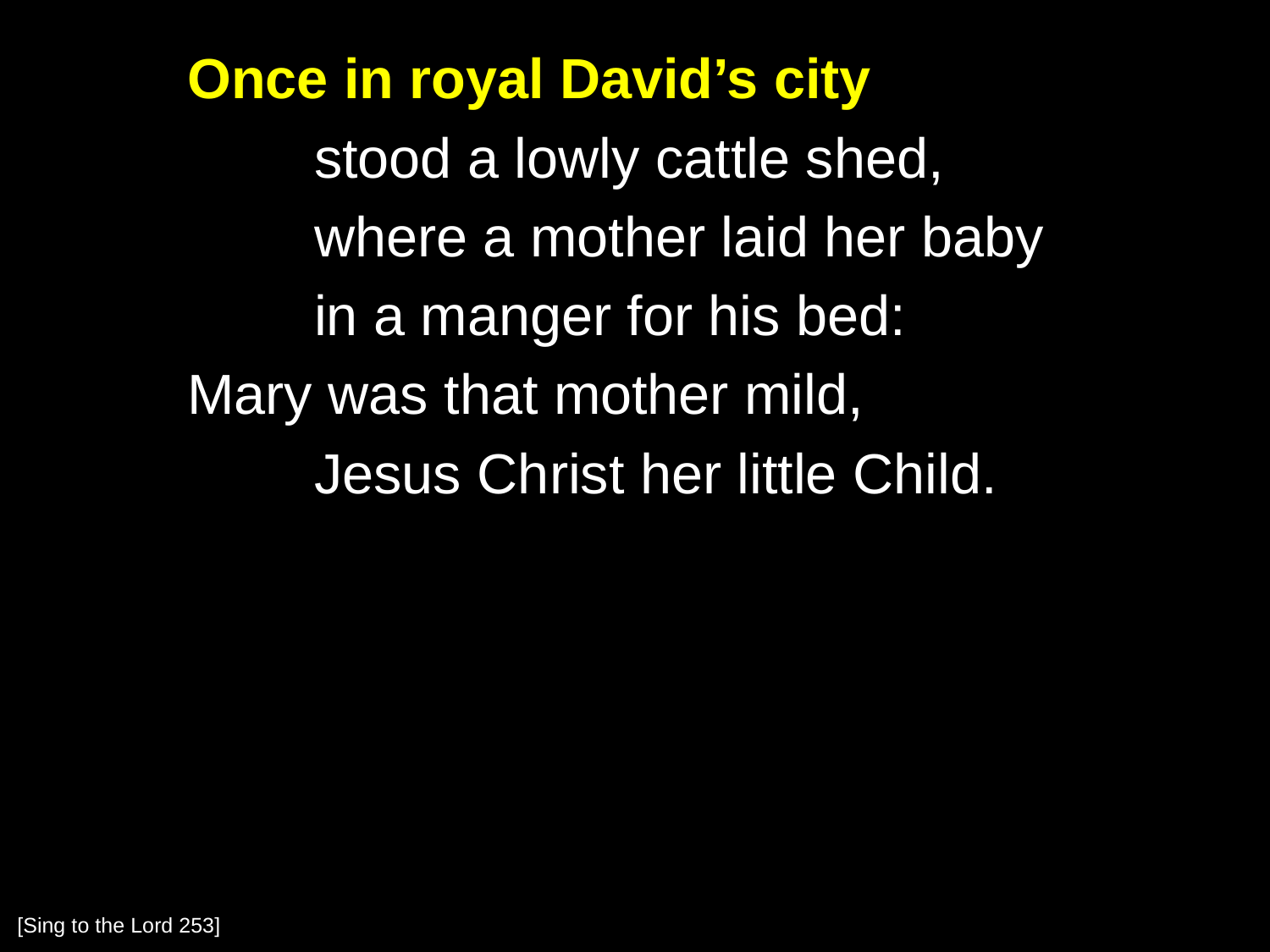

Once in royal David’s city
		stood a lowly cattle shed,
		where a mother laid her baby
		in a manger for his bed:
	Mary was that mother mild,
		Jesus Christ her little Child.
[Sing to the Lord 253]